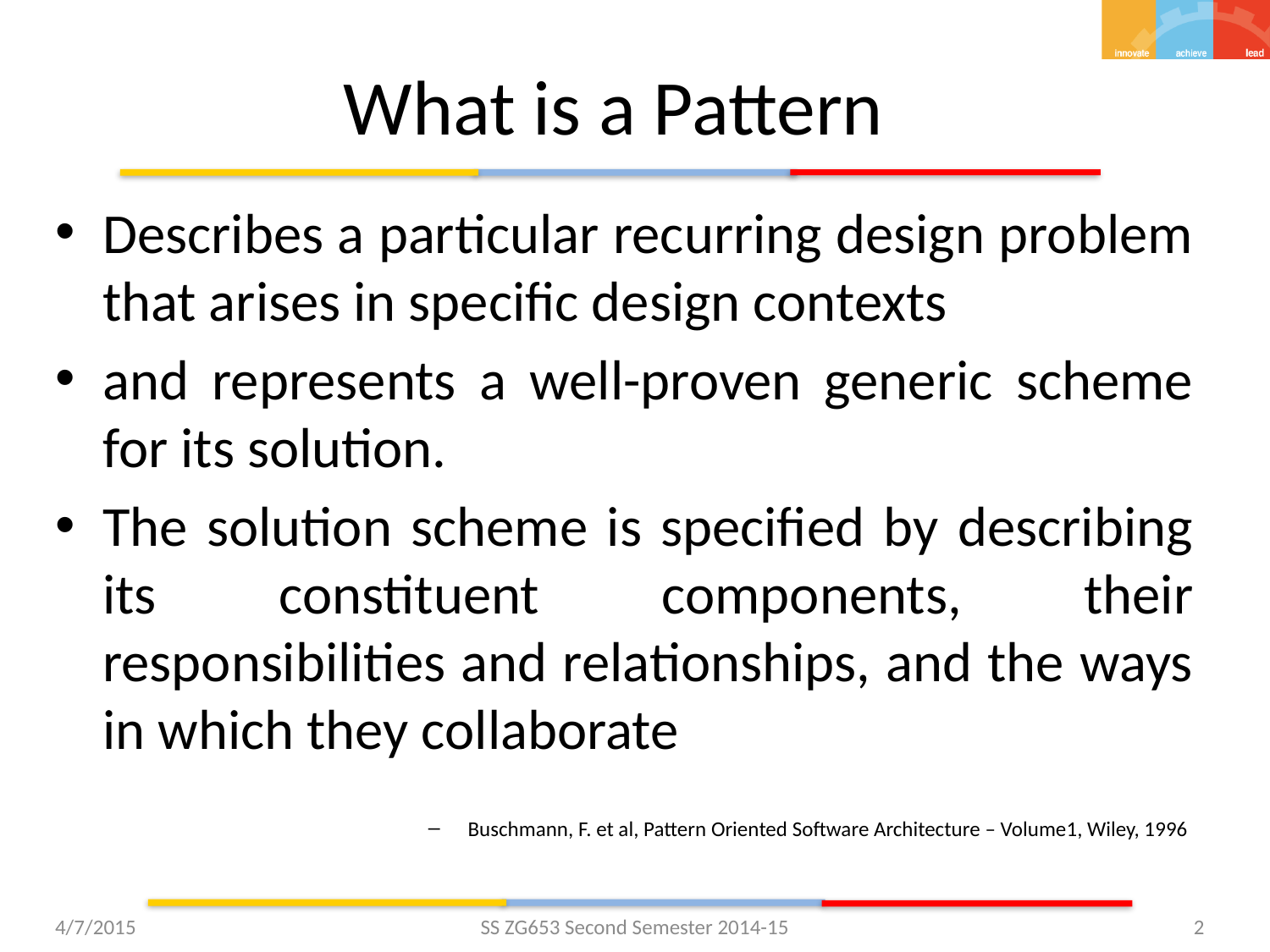

# What is a Pattern
Describes a particular recurring design problem that arises in specific design contexts
and represents a well-proven generic scheme for its solution.
The solution scheme is specified by describing its constituent components, their responsibilities and relationships, and the ways in which they collaborate

Buschmann, F. et al, Pattern Oriented Software Architecture – Volume1, Wiley, 1996
4/7/2015
SS ZG653 Second Semester 2014-15
2